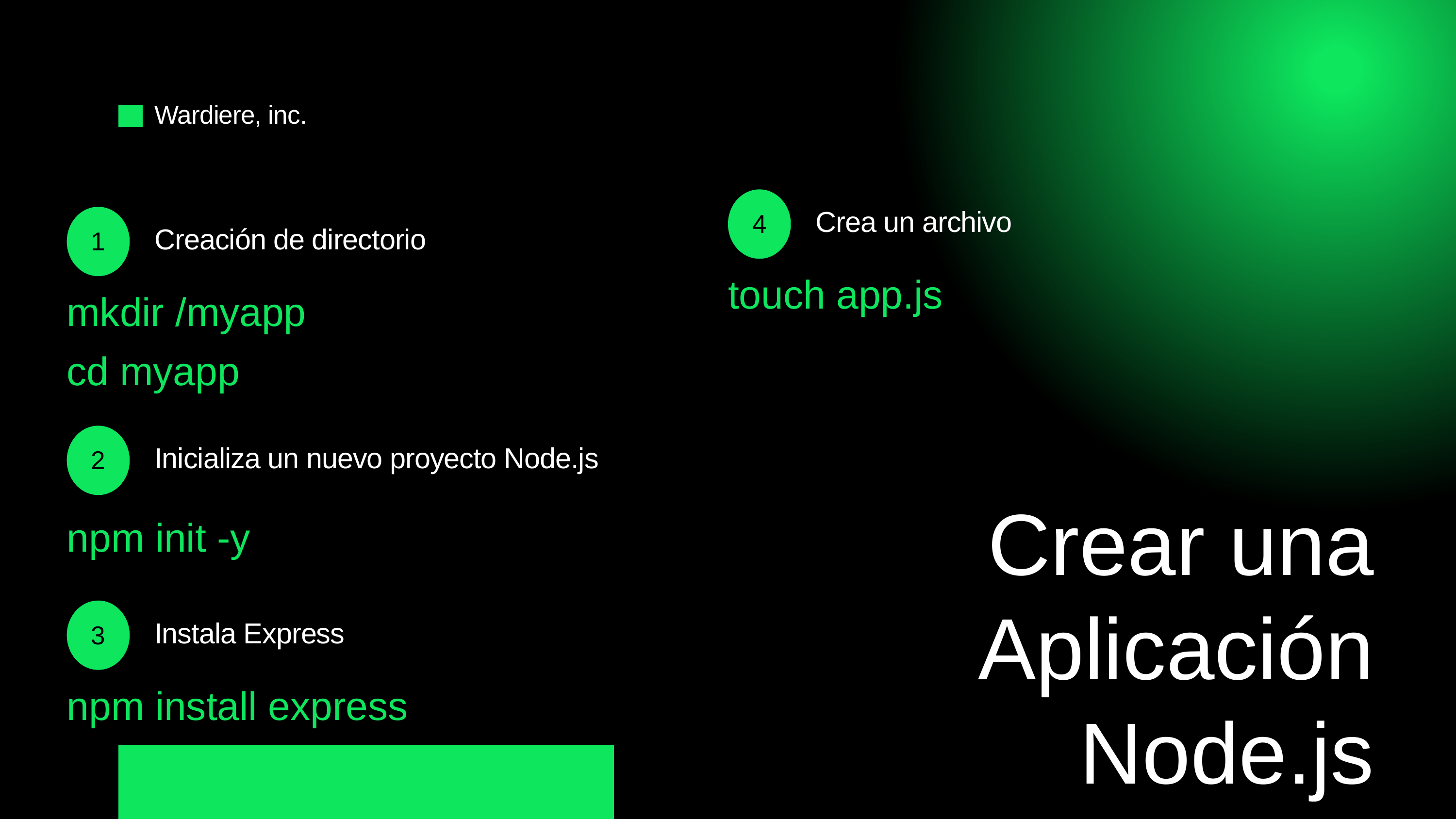

Wardiere, inc.

4
Crea un archivo

1
Creación de directorio
touch app.js
mkdir /myapp
cd myapp

2
Inicializa un nuevo proyecto Node.js
Crear una Aplicación Node.js
npm init -y

3
Instala Express
npm install express